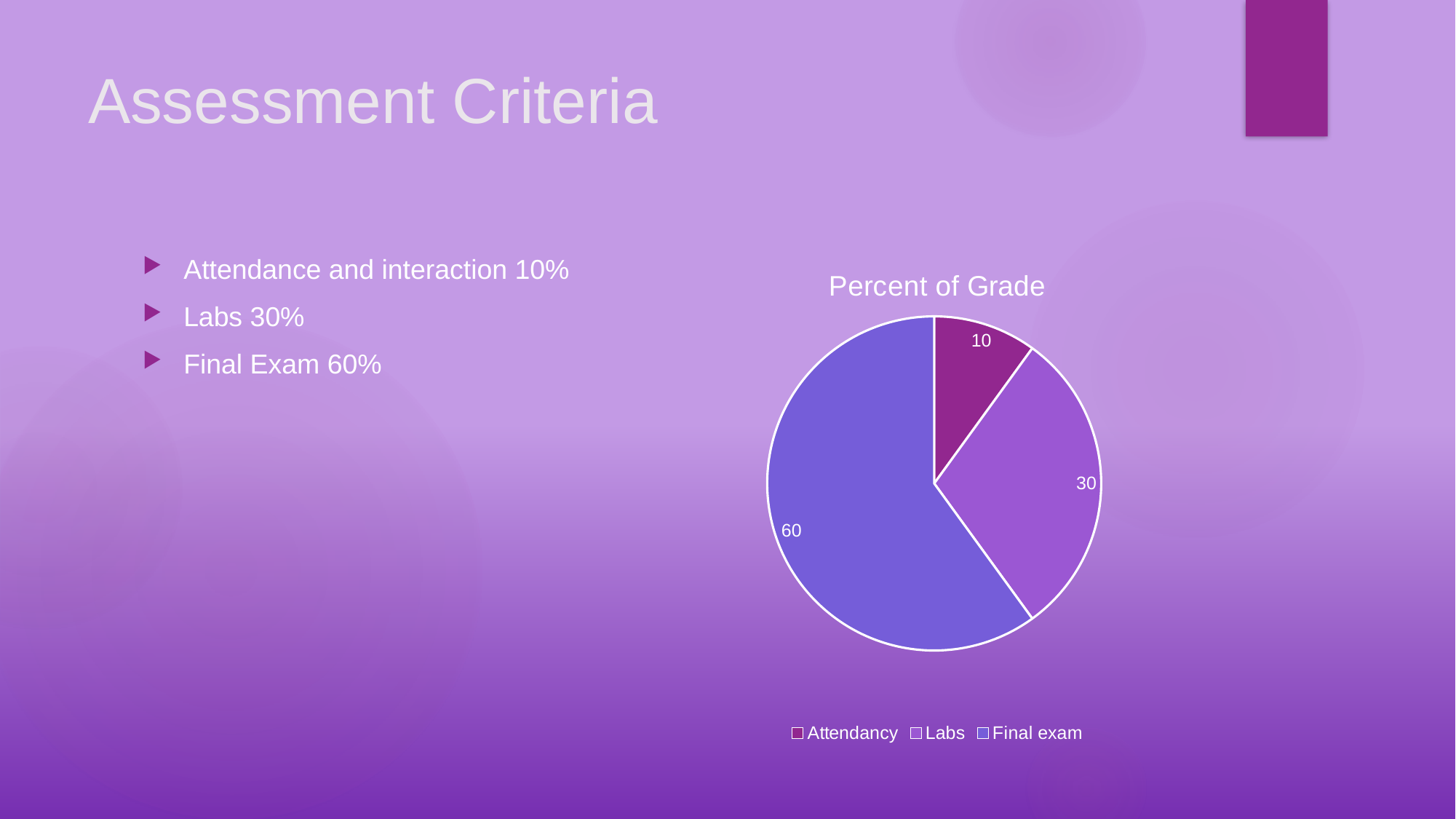

# Assessment Criteria

### Chart:

| Category | Percent of Grade |
|---|---|
| Attendancy | 10.0 |
| Labs | 30.0 |
| Final exam | 60.0 |
Attendance and interaction 10%
Labs 30%
Final Exam 60%